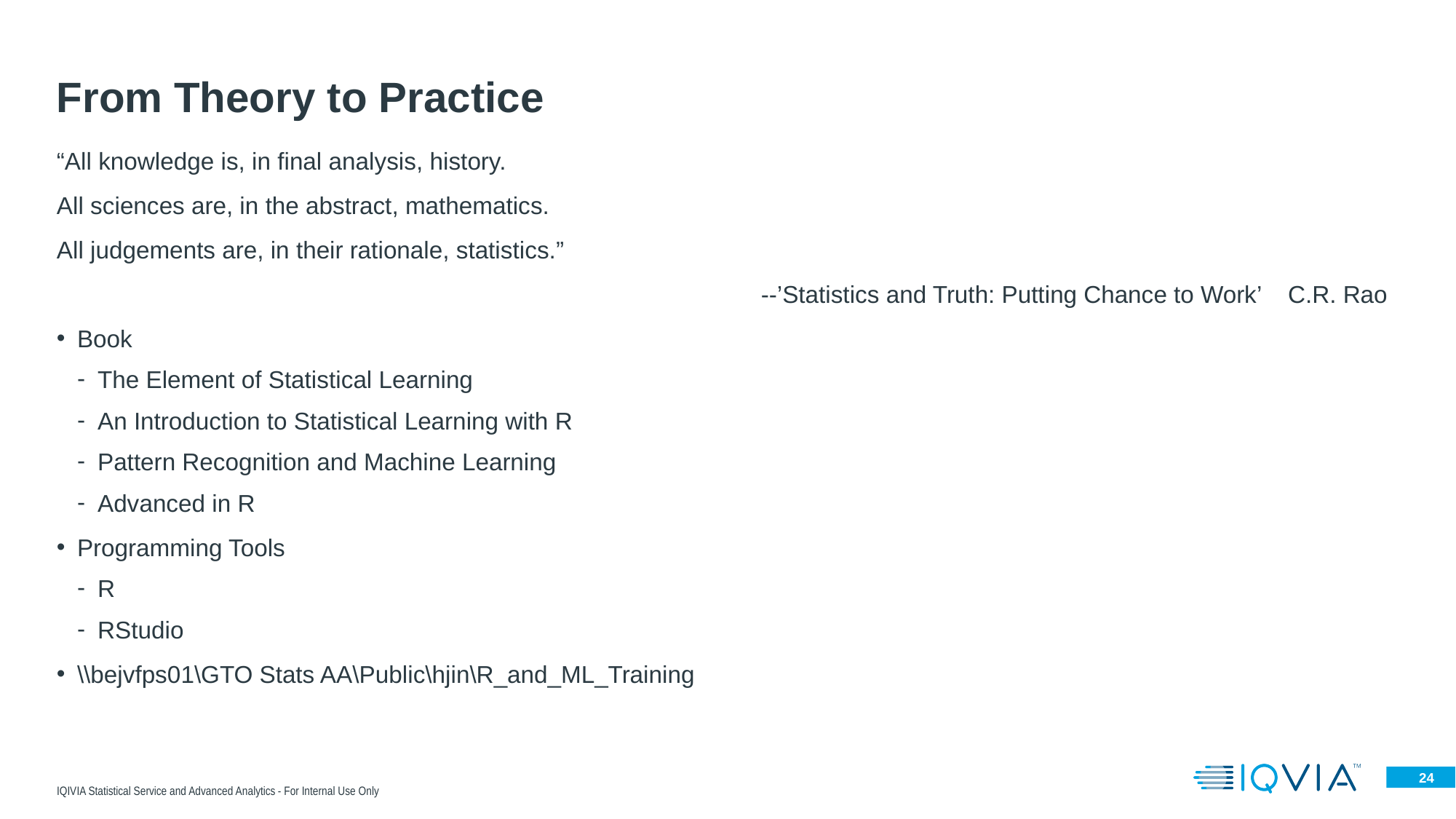

# From Theory to Practice
“All knowledge is, in final analysis, history.
All sciences are, in the abstract, mathematics.
All judgements are, in their rationale, statistics.”
 --’Statistics and Truth: Putting Chance to Work’    C.R. Rao
Book
The Element of Statistical Learning
An Introduction to Statistical Learning with R
Pattern Recognition and Machine Learning
Advanced in R
Programming Tools
R
RStudio
\\bejvfps01\GTO Stats AA\Public\hjin\R_and_ML_Training

IQIVIA Statistical Service and Advanced Analytics - For Internal Use Only